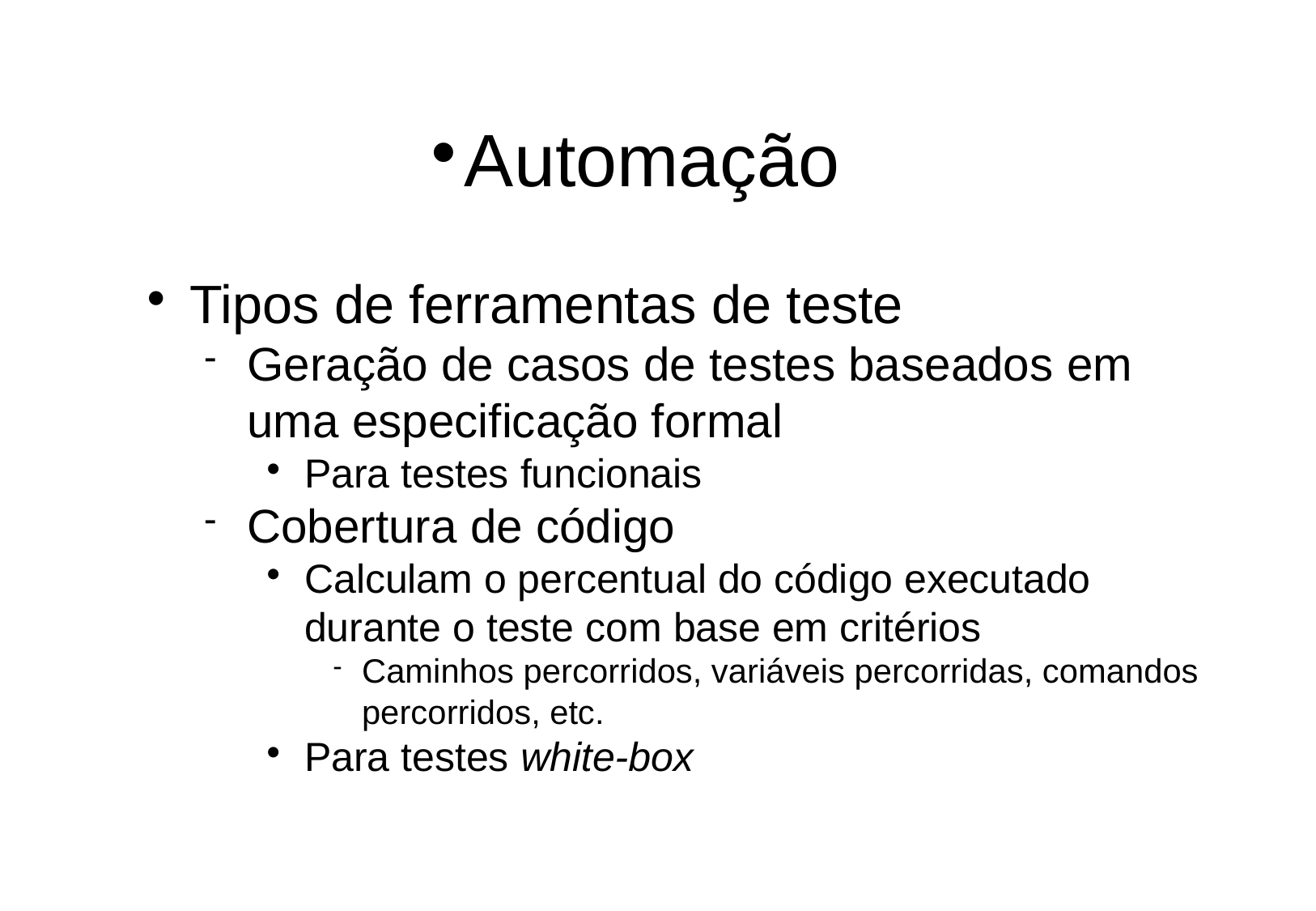

Automação
Tipos de ferramentas de teste
Geração de casos de testes baseados em uma especificação formal
Para testes funcionais
Cobertura de código
Calculam o percentual do código executado durante o teste com base em critérios
Caminhos percorridos, variáveis percorridas, comandos percorridos, etc.
Para testes white-box